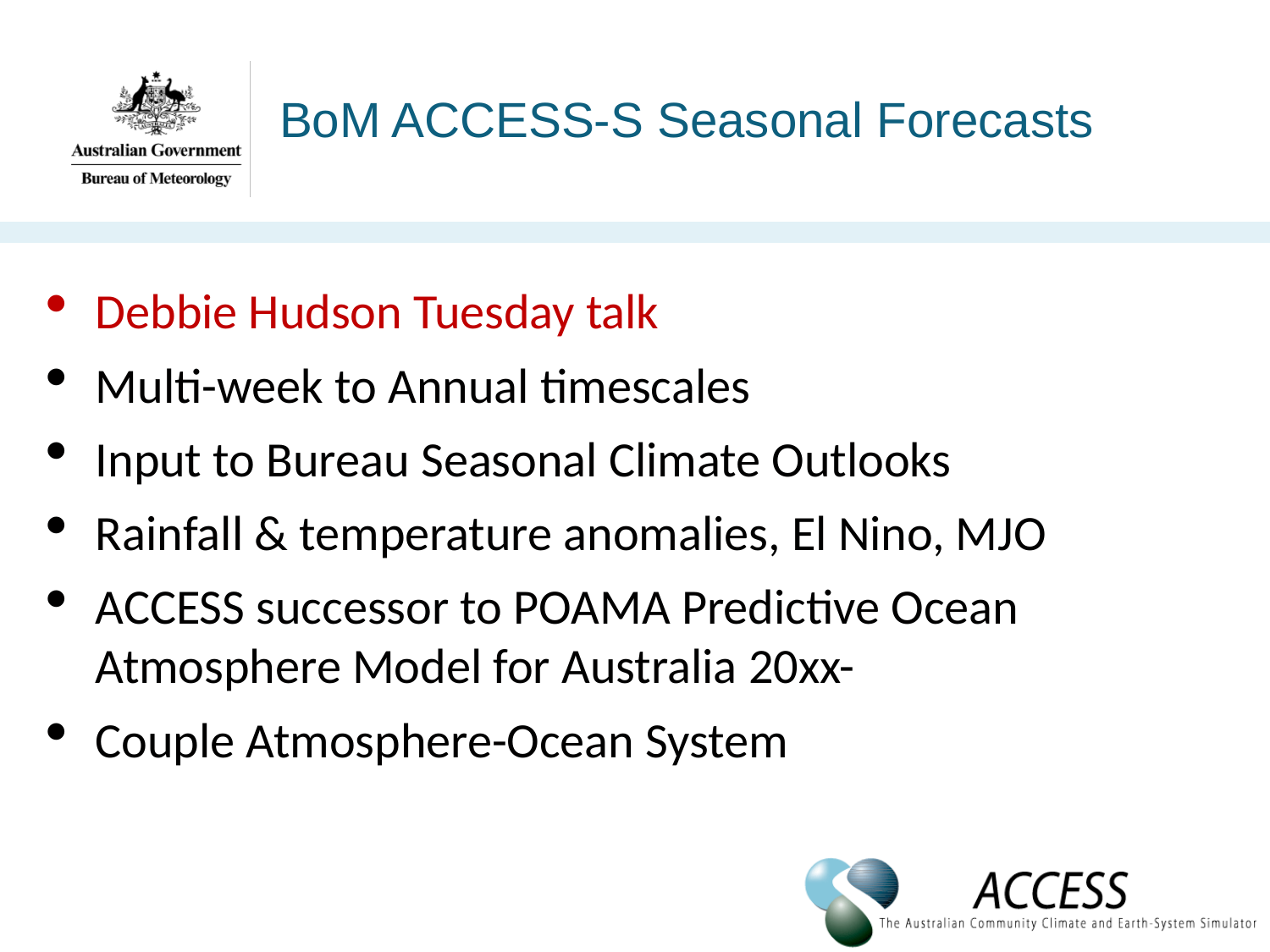

# BoM ACCESS-S Seasonal Forecasts
Debbie Hudson Tuesday talk
Multi-week to Annual timescales
Input to Bureau Seasonal Climate Outlooks
Rainfall & temperature anomalies, El Nino, MJO
ACCESS successor to POAMA Predictive Ocean Atmosphere Model for Australia 20xx-
Couple Atmosphere-Ocean System